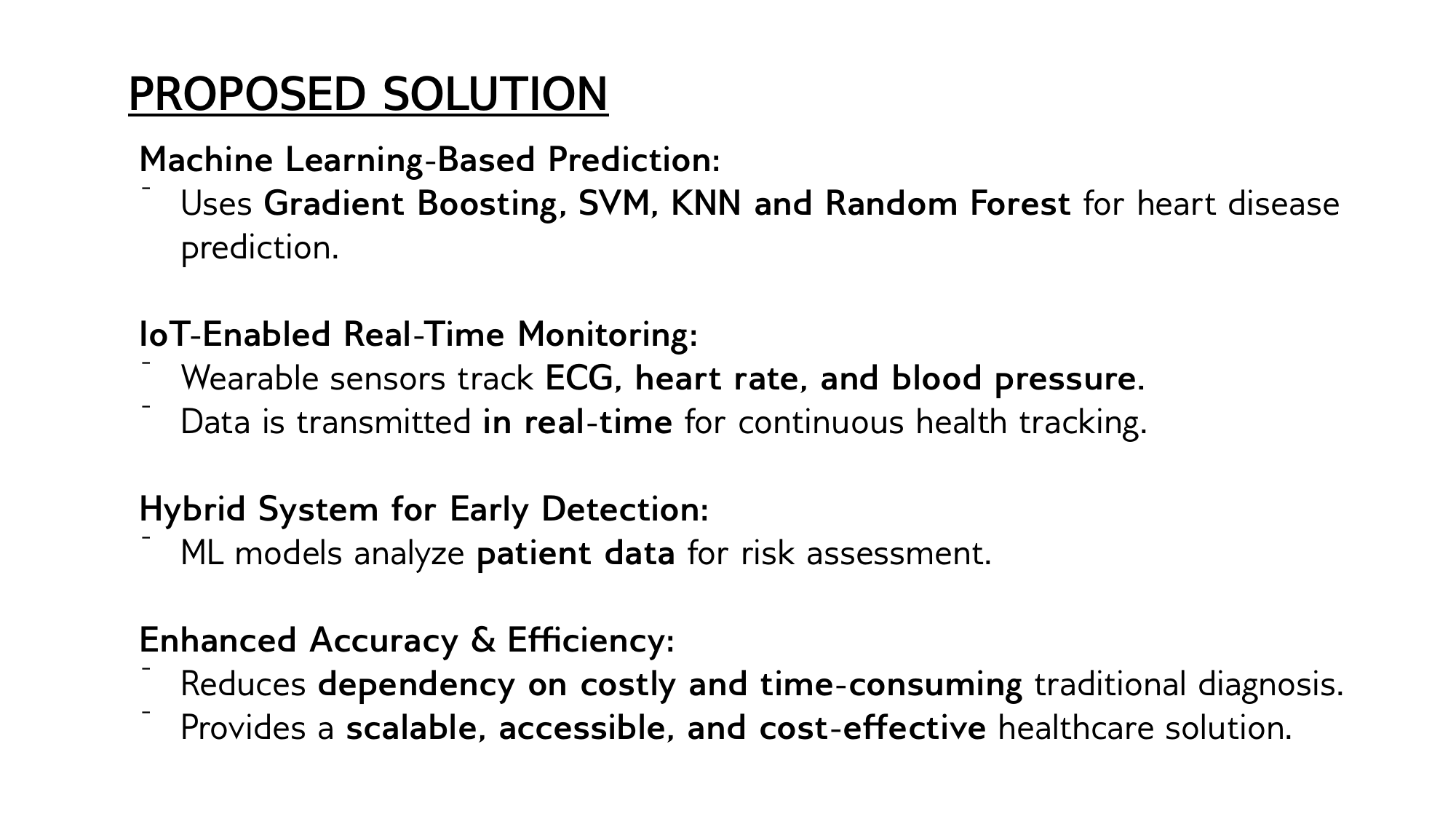

# Proposed Solution
Machine Learning-Based Prediction:
Uses Gradient Boosting, SVM, KNN and Random Forest for heart disease prediction.

IoT-Enabled Real-Time Monitoring:
Wearable sensors track ECG, heart rate, and blood pressure.
Data is transmitted in real-time for continuous health tracking.

Hybrid System for Early Detection:
ML models analyze patient data for risk assessment.

Enhanced Accuracy & Efficiency:
Reduces dependency on costly and time-consuming traditional diagnosis.
Provides a scalable, accessible, and cost-effective healthcare solution.